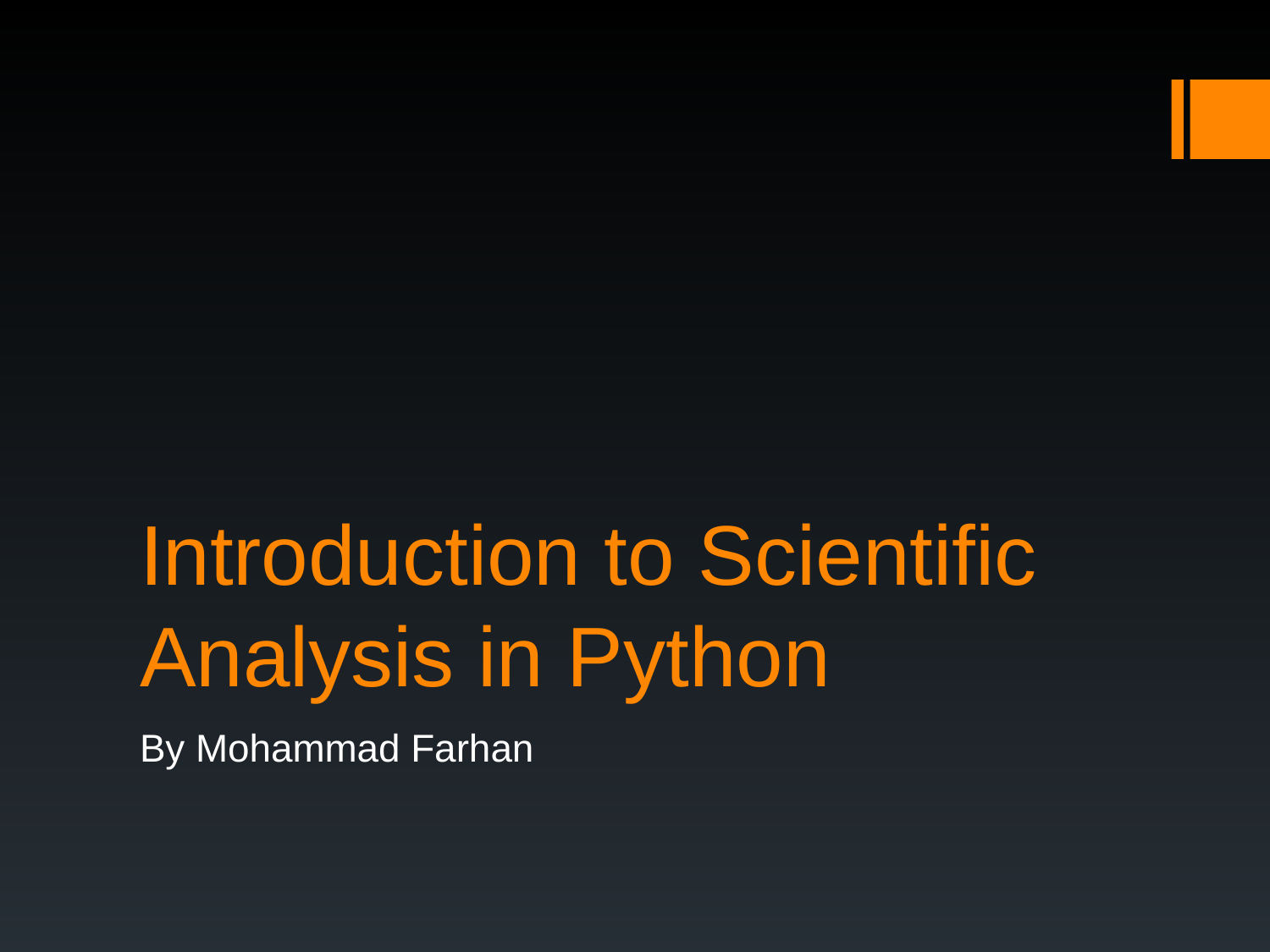

# Introduction to Scientific Analysis in Python
By Mohammad Farhan